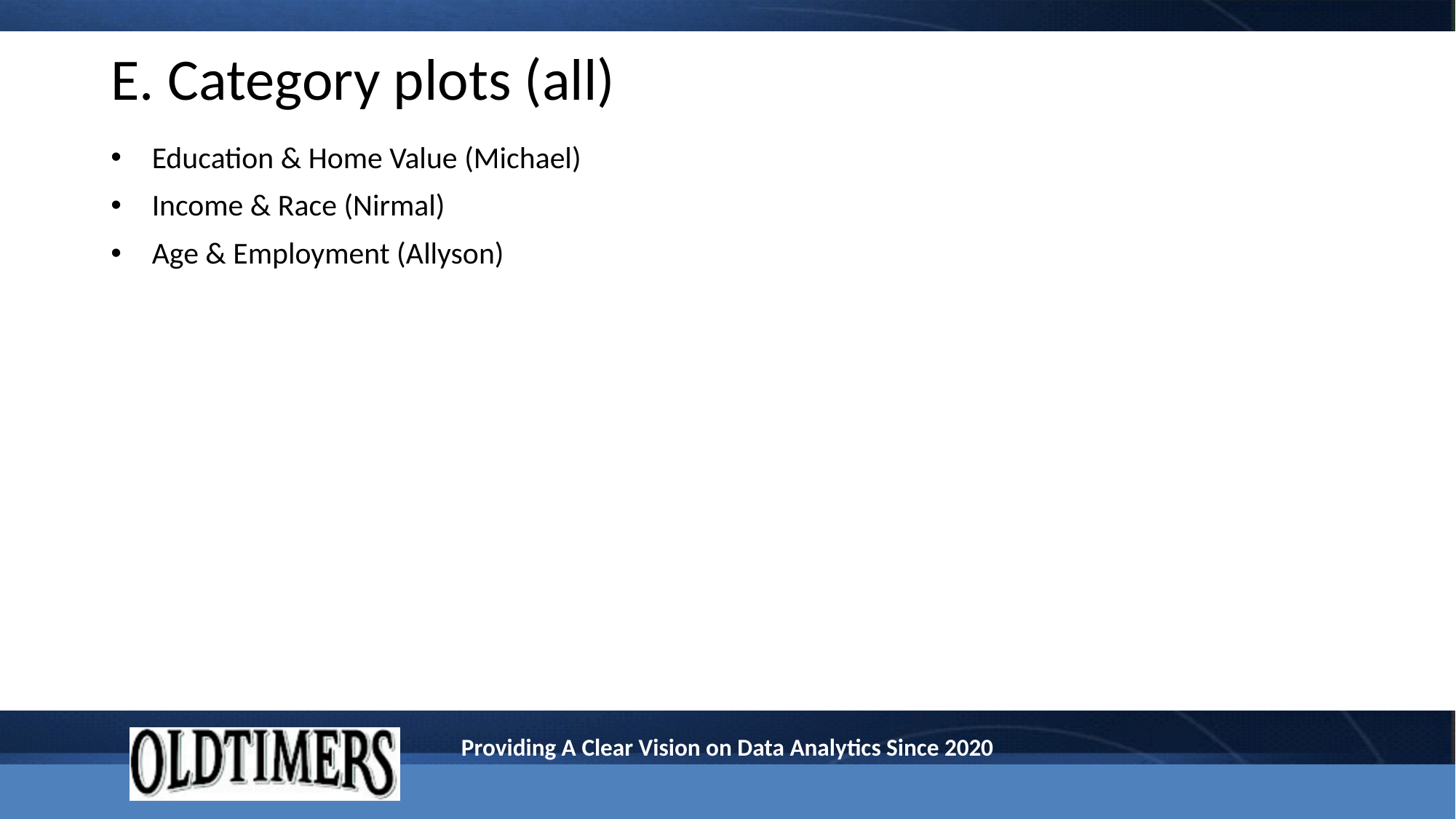

# E. Category plots (all)
Education & Home Value (Michael)
Income & Race (Nirmal)
Age & Employment (Allyson)